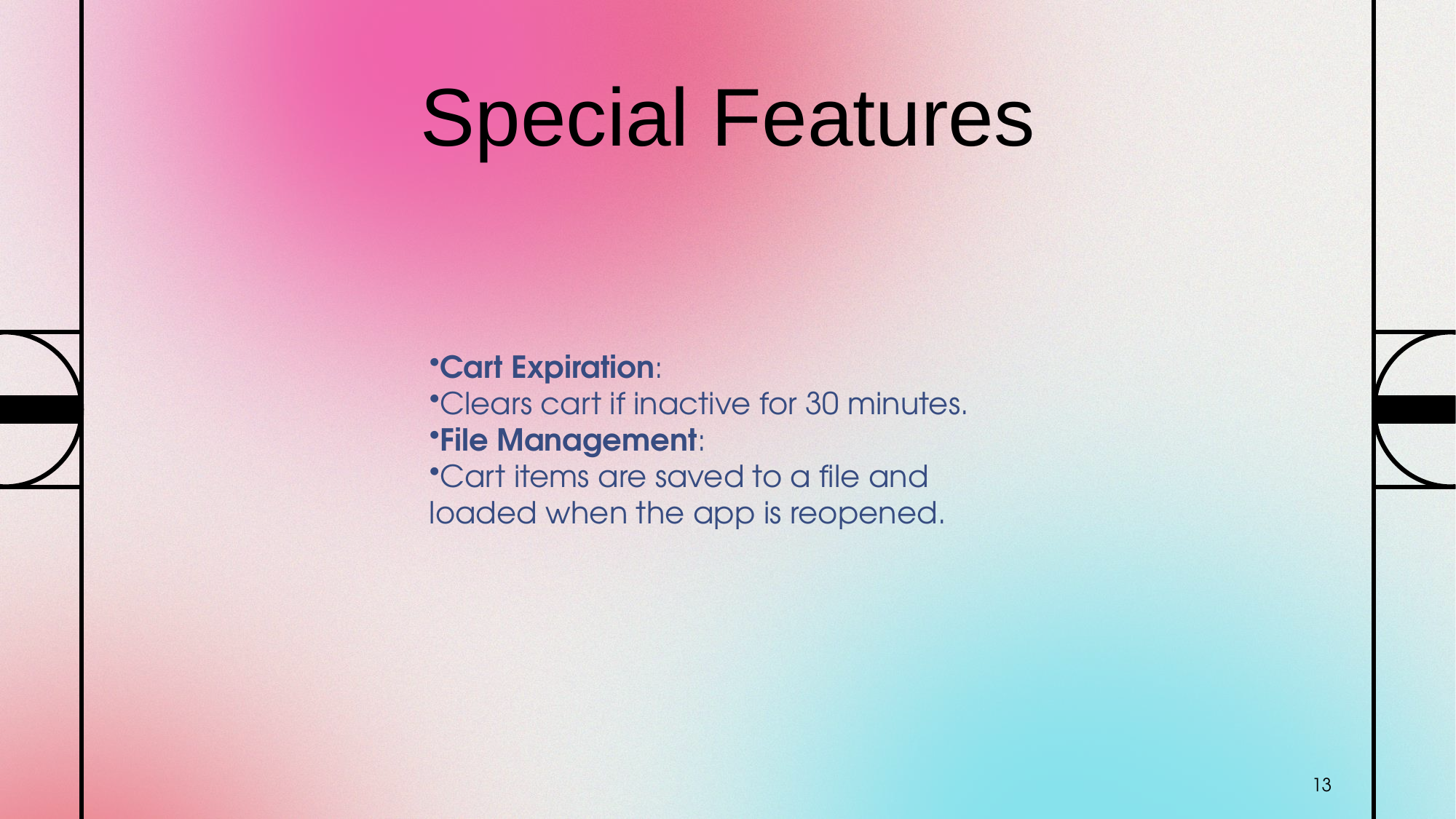

# Special Features
Cart Expiration:
Clears cart if inactive for 30 minutes.
File Management:
Cart items are saved to a file and      loaded when the app is reopened.

13